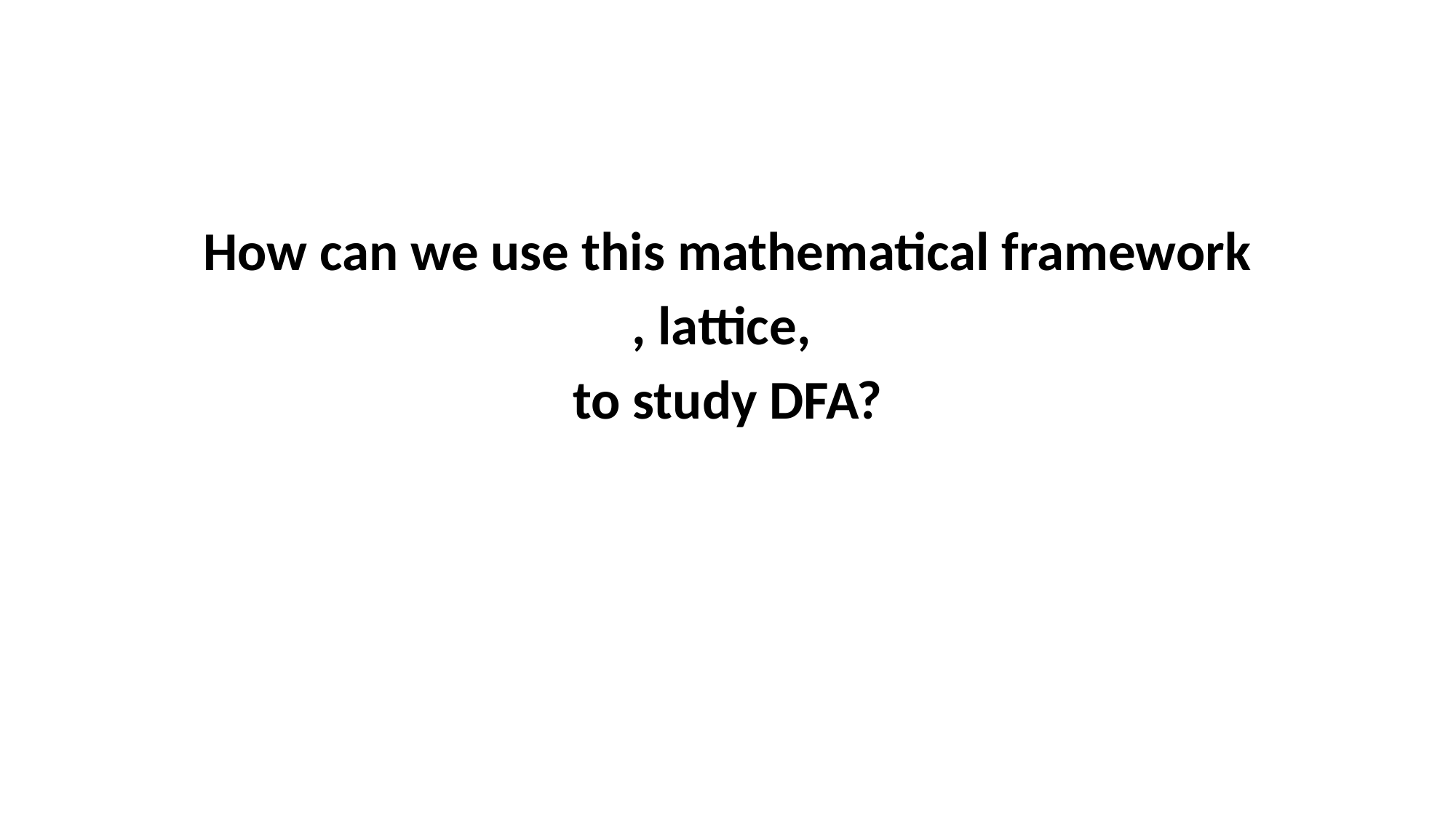

How can we use this mathematical framework
, lattice,
to study DFA?